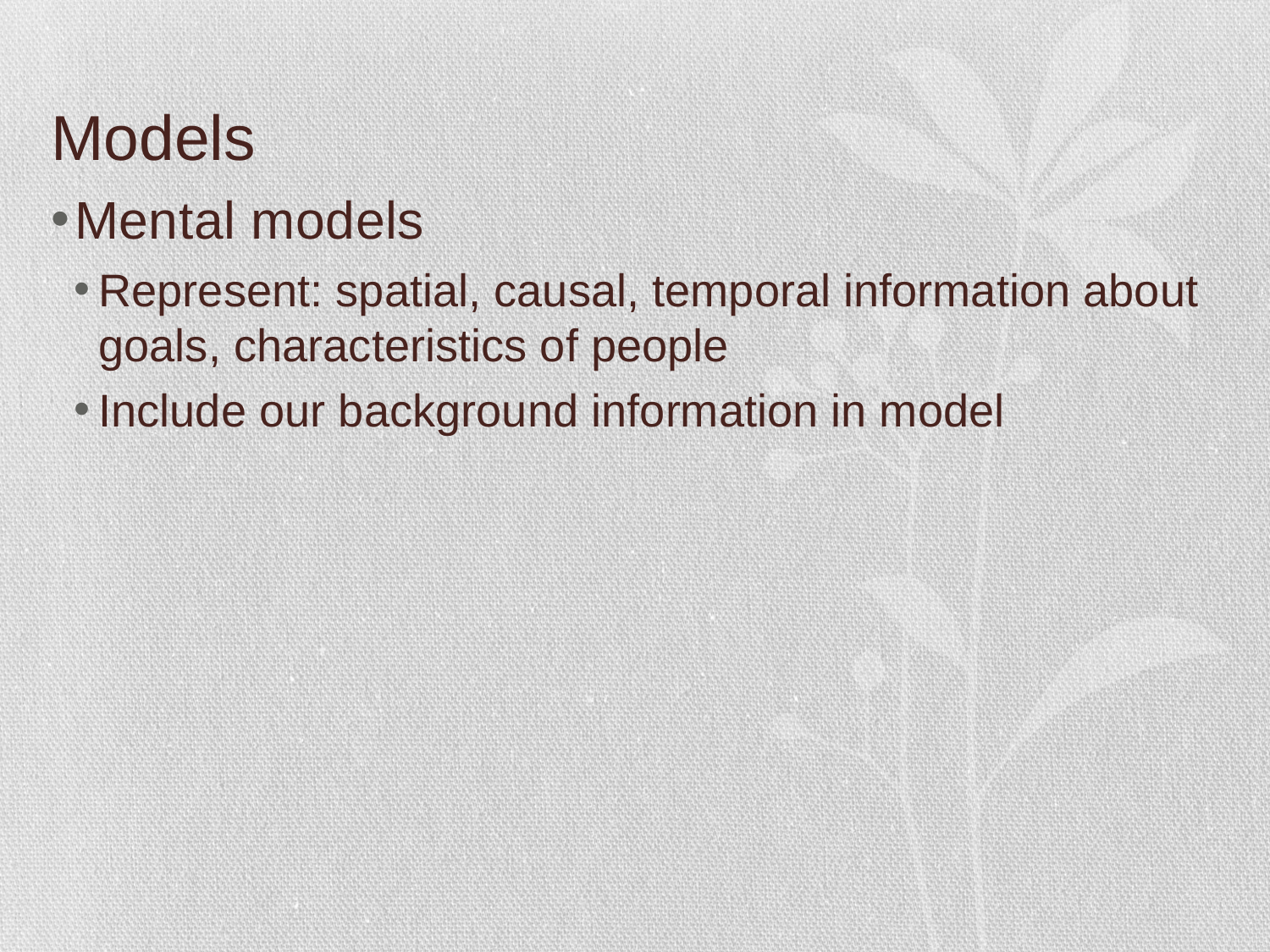

# Models
Mental models
Represent: spatial, causal, temporal information about goals, characteristics of people
Include our background information in model